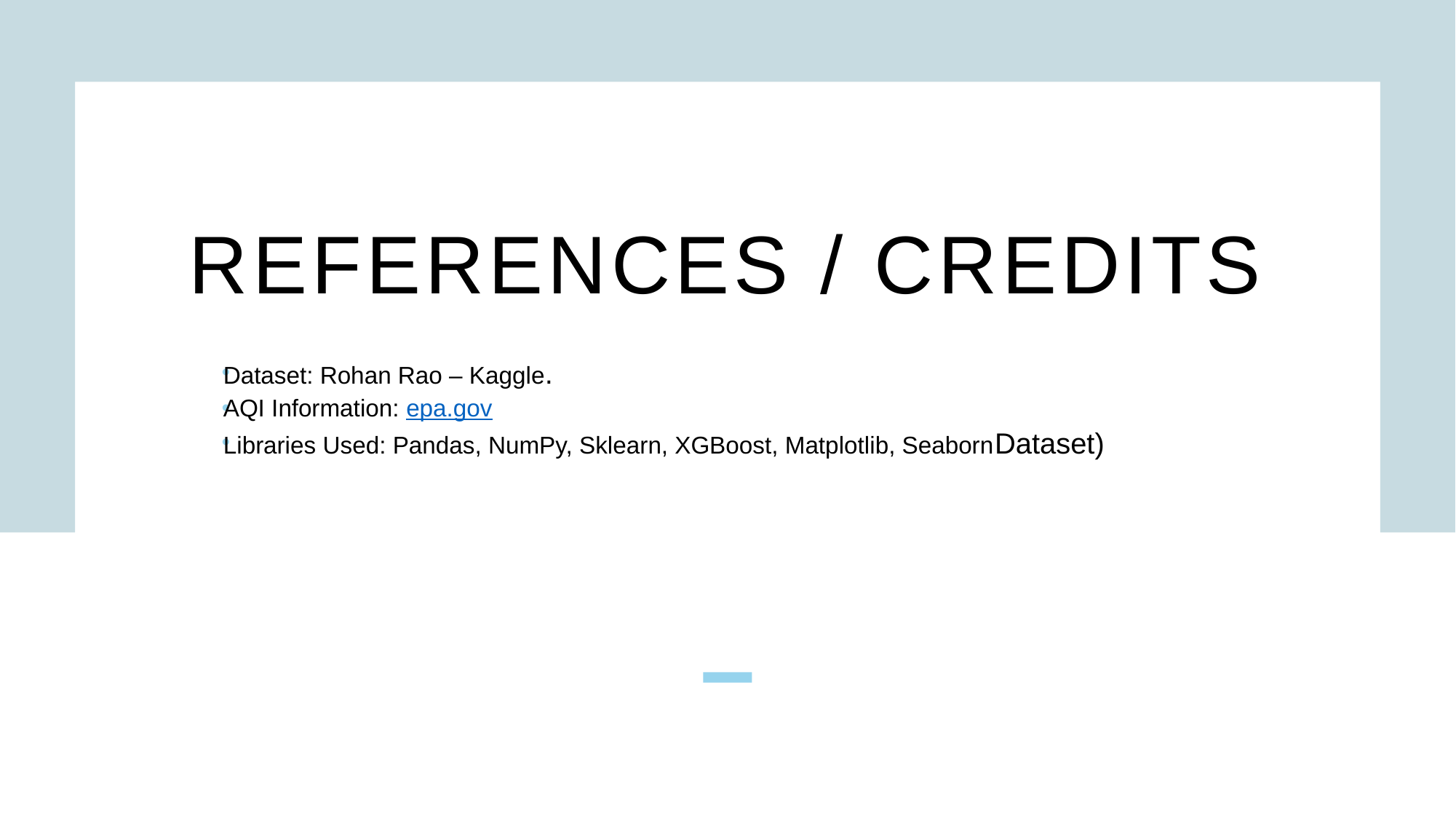

# References / Credits
Dataset: Rohan Rao – Kaggle.
AQI Information: epa.gov
Libraries Used: Pandas, NumPy, Sklearn, XGBoost, Matplotlib, SeabornDataset)